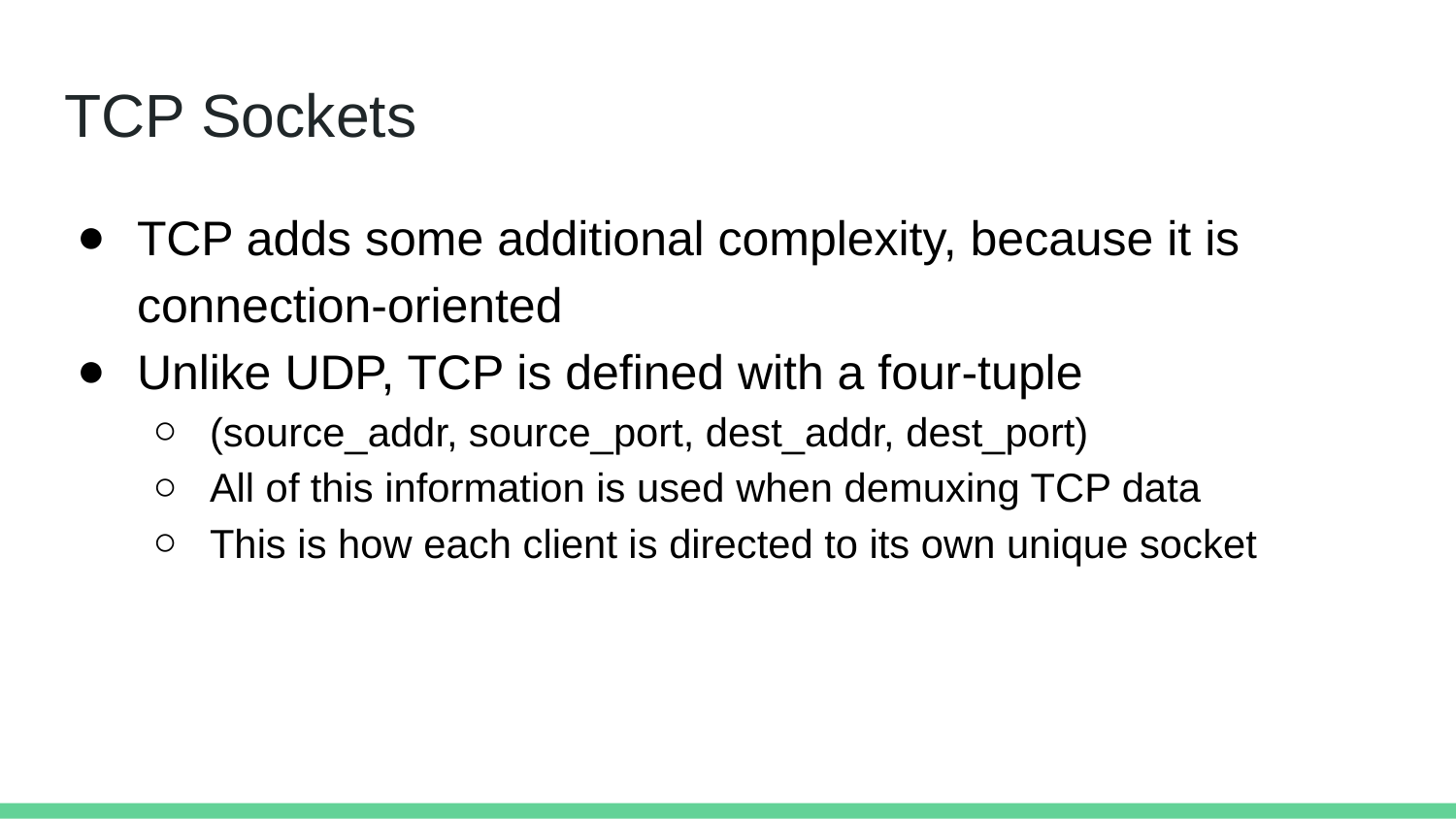

# TCP Sockets
TCP adds some additional complexity, because it is connection-oriented
Unlike UDP, TCP is defined with a four-tuple
(source_addr, source_port, dest_addr, dest_port)
All of this information is used when demuxing TCP data
This is how each client is directed to its own unique socket